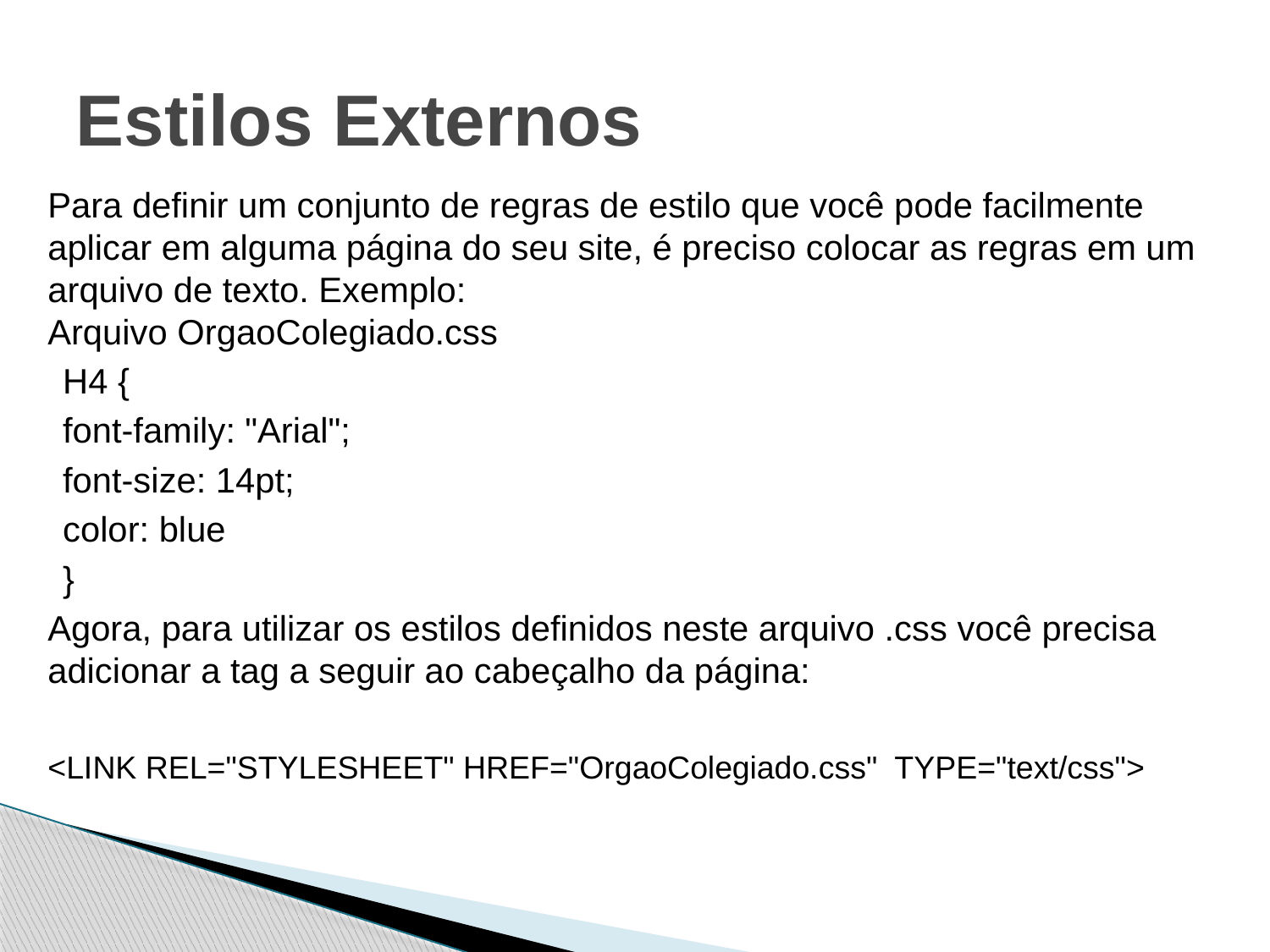

# Estilos Externos
Para definir um conjunto de regras de estilo que você pode facilmente aplicar em alguma página do seu site, é preciso colocar as regras em um arquivo de texto. Exemplo:
Arquivo OrgaoColegiado.css
H4 {
font-family: "Arial";
font-size: 14pt;
color: blue
}
Agora, para utilizar os estilos definidos neste arquivo .css você precisa adicionar a tag a seguir ao cabeçalho da página:

<LINK REL="STYLESHEET" HREF="OrgaoColegiado.css"  TYPE="text/css">